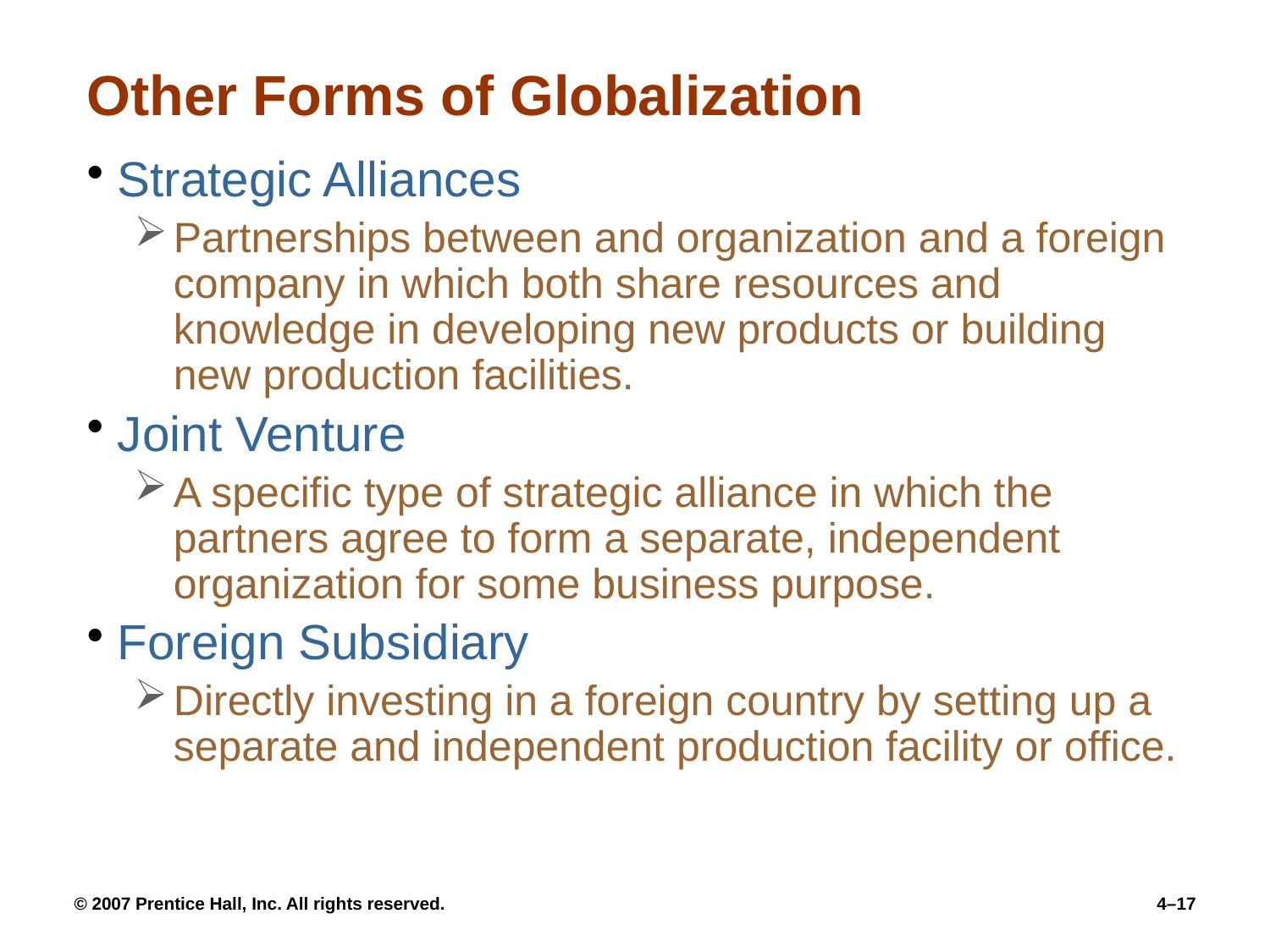

# Other Forms of Globalization
Strategic Alliances
Partnerships between and organization and a foreign company in which both share resources and knowledge in developing new products or building new production facilities.
Joint Venture
A specific type of strategic alliance in which the partners agree to form a separate, independent organization for some business purpose.
Foreign Subsidiary
Directly investing in a foreign country by setting up a separate and independent production facility or office.
© 2007 Prentice Hall, Inc. All rights reserved.
4–17